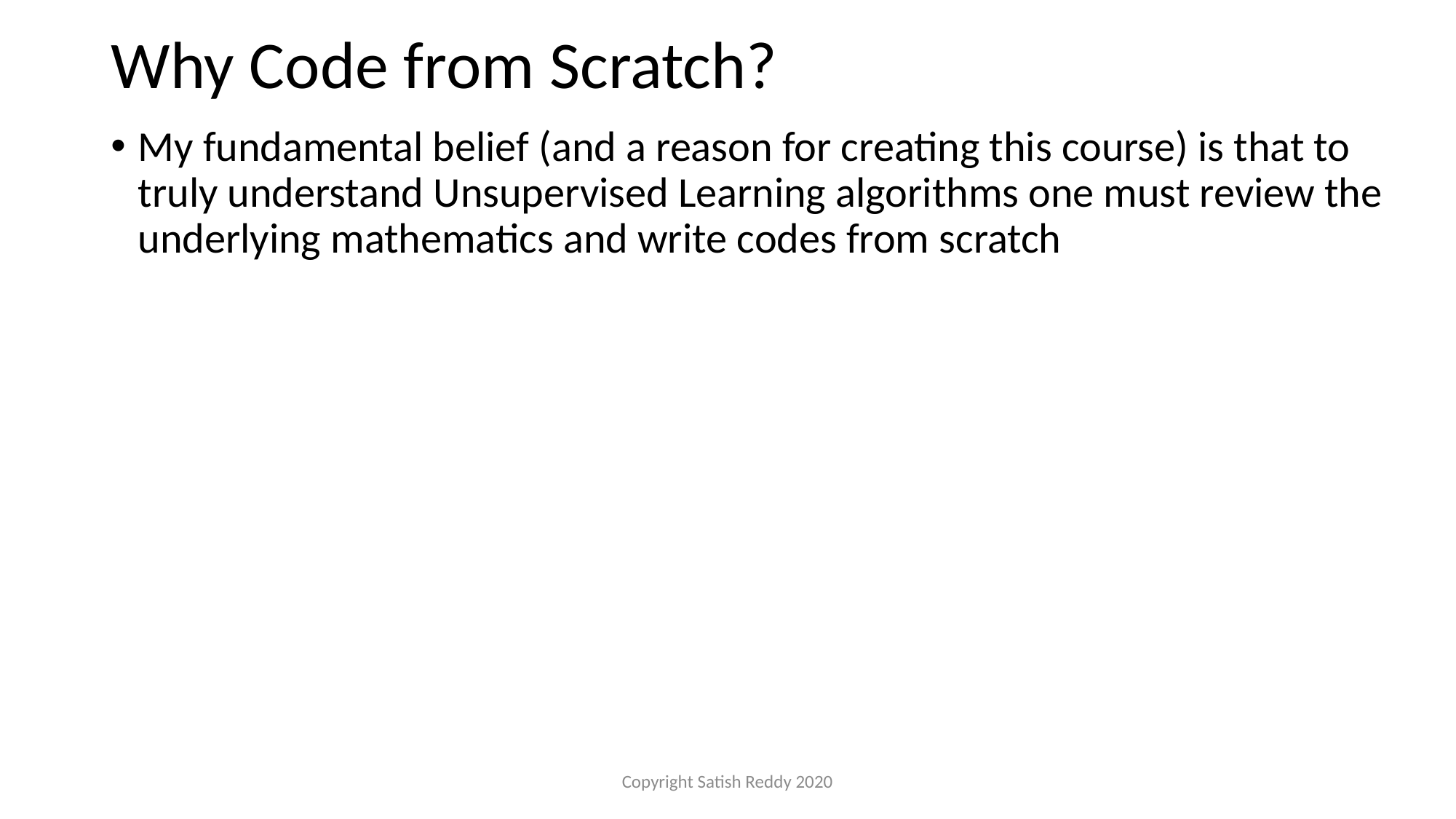

# Why Code from Scratch?
My fundamental belief (and a reason for creating this course) is that to truly understand Unsupervised Learning algorithms one must review the underlying mathematics and write codes from scratch

Copyright Satish Reddy 2020